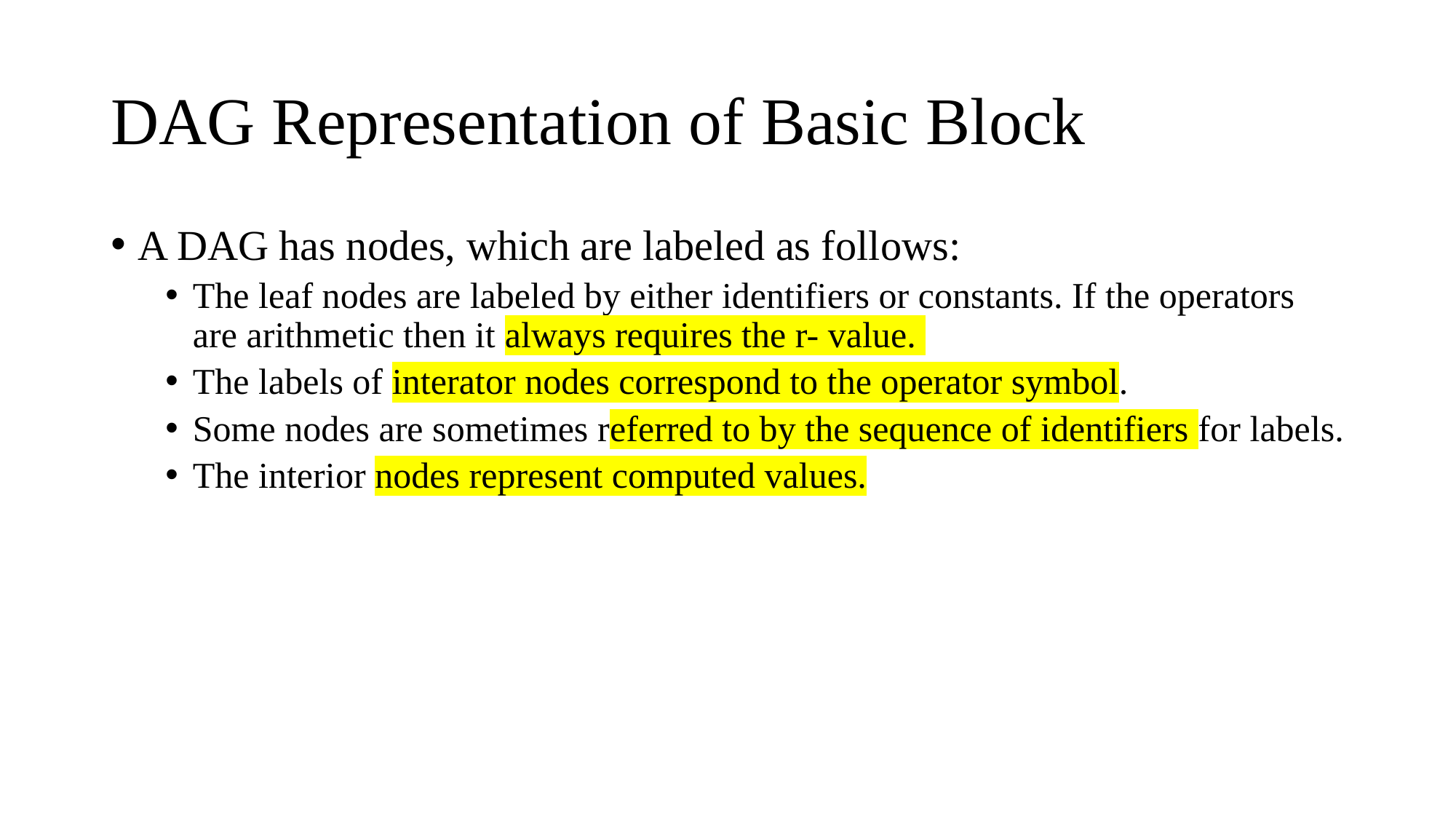

# DAG Representation of Basic Block
A DAG has nodes, which are labeled as follows:
The leaf nodes are labeled by either identifiers or constants. If the operators are arithmetic then it always requires the r- value.
The labels of interator nodes correspond to the operator symbol.
Some nodes are sometimes referred to by the sequence of identifiers for labels.
The interior nodes represent computed values.